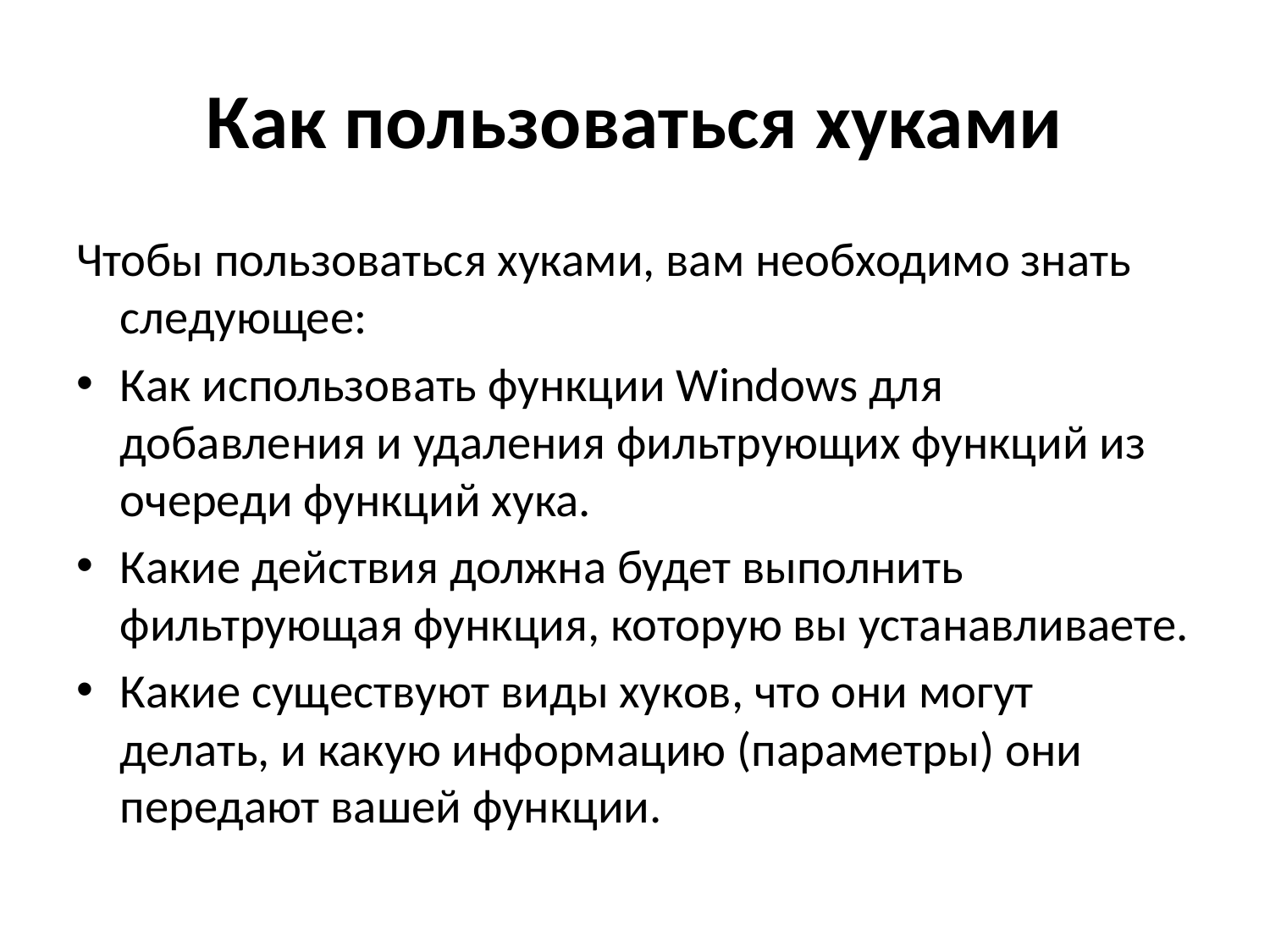

# Как пользоваться хуками
Чтобы пользоваться хуками, вам необходимо знать следующее:
Как использовать функции Windows для добавления и удаления фильтрующих функций из очереди функций хука.
Какие действия должна будет выполнить фильтрующая функция, которую вы устанавливаете.
Какие существуют виды хуков, что они могут делать, и какую информацию (параметры) они передают вашей функции.